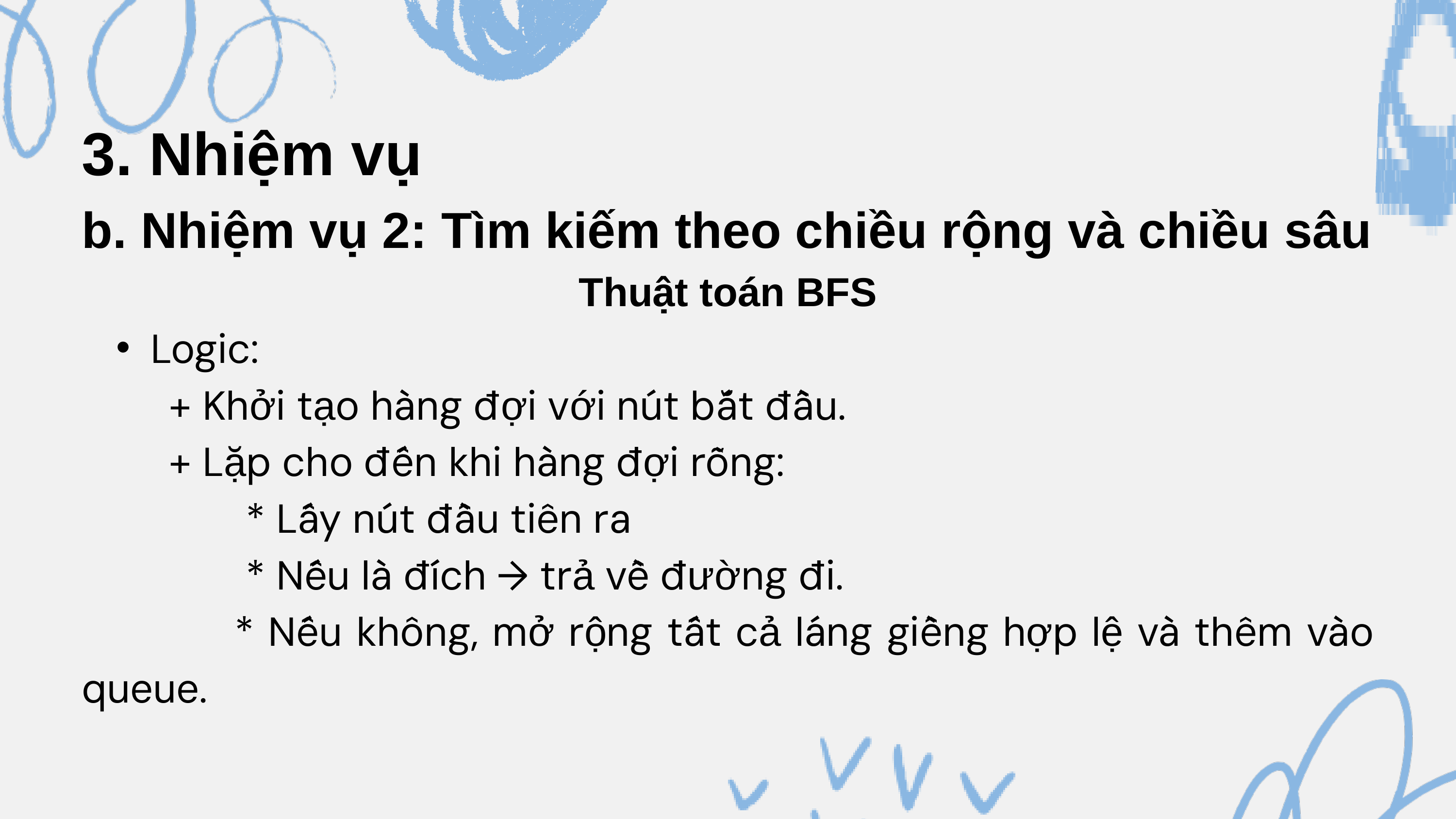

3. Nhiệm vụ
b. Nhiệm vụ 2: Tìm kiếm theo chiều rộng và chiều sâu
Thuật toán BFS
Logic:
        + Khởi tạo hàng đợi với nút bắt đầu.
        + Lặp cho đến khi hàng đợi rỗng:
               * Lấy nút đầu tiên ra
               * Nếu là đích → trả về đường đi.
           * Nếu không, mở rộng tất cả láng giềng hợp lệ và thêm vào queue.